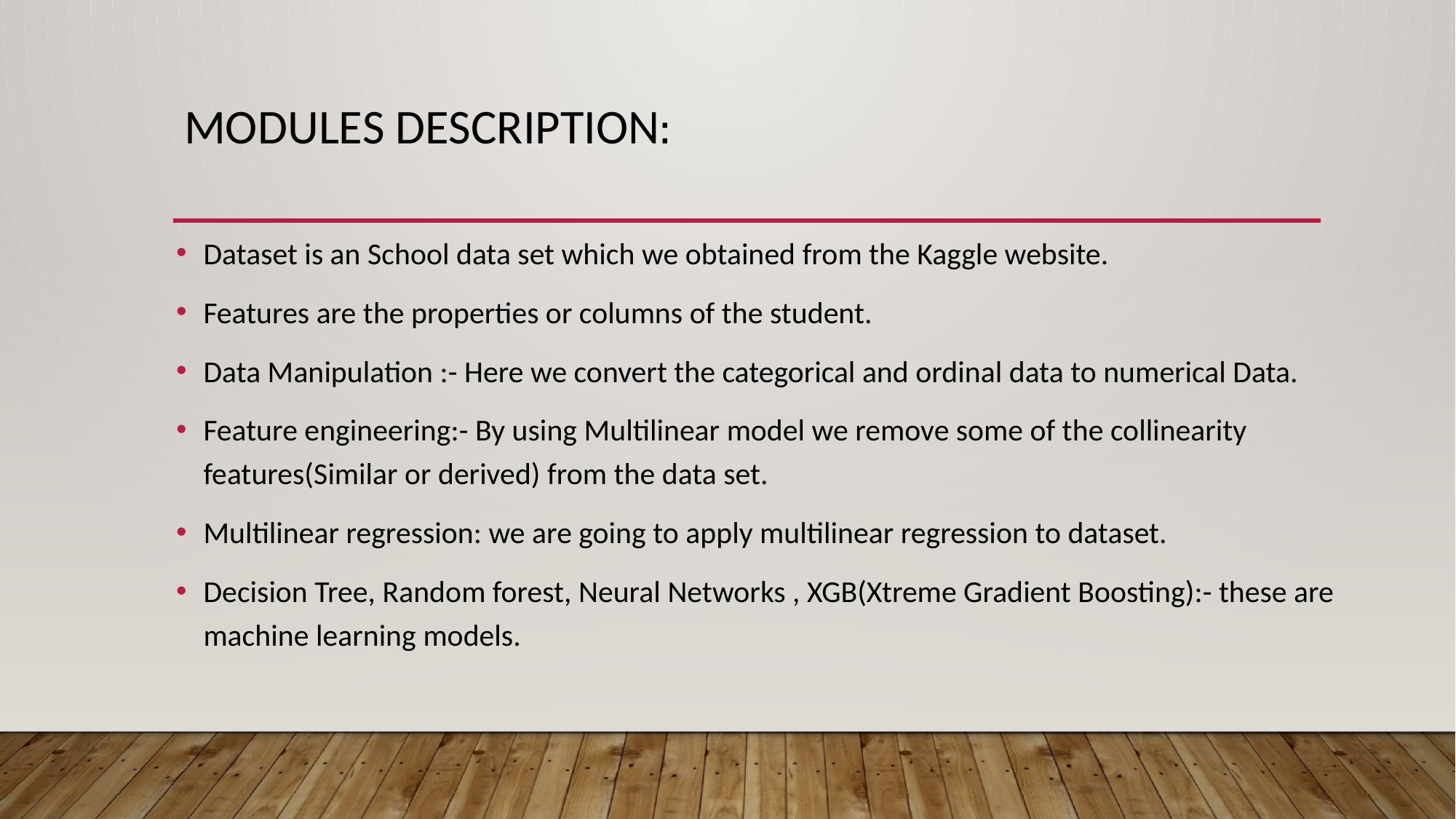

# MODULES DESCRIPTION:
Dataset is an School data set which we obtained from the Kaggle website.
Features are the properties or columns of the student.
Data Manipulation :- Here we convert the categorical and ordinal data to numerical Data.
Feature engineering:- By using Multilinear model we remove some of the collinearity features(Similar or derived) from the data set.
Multilinear regression: we are going to apply multilinear regression to dataset.
Decision Tree, Random forest, Neural Networks , XGB(Xtreme Gradient Boosting):- these are machine learning models.